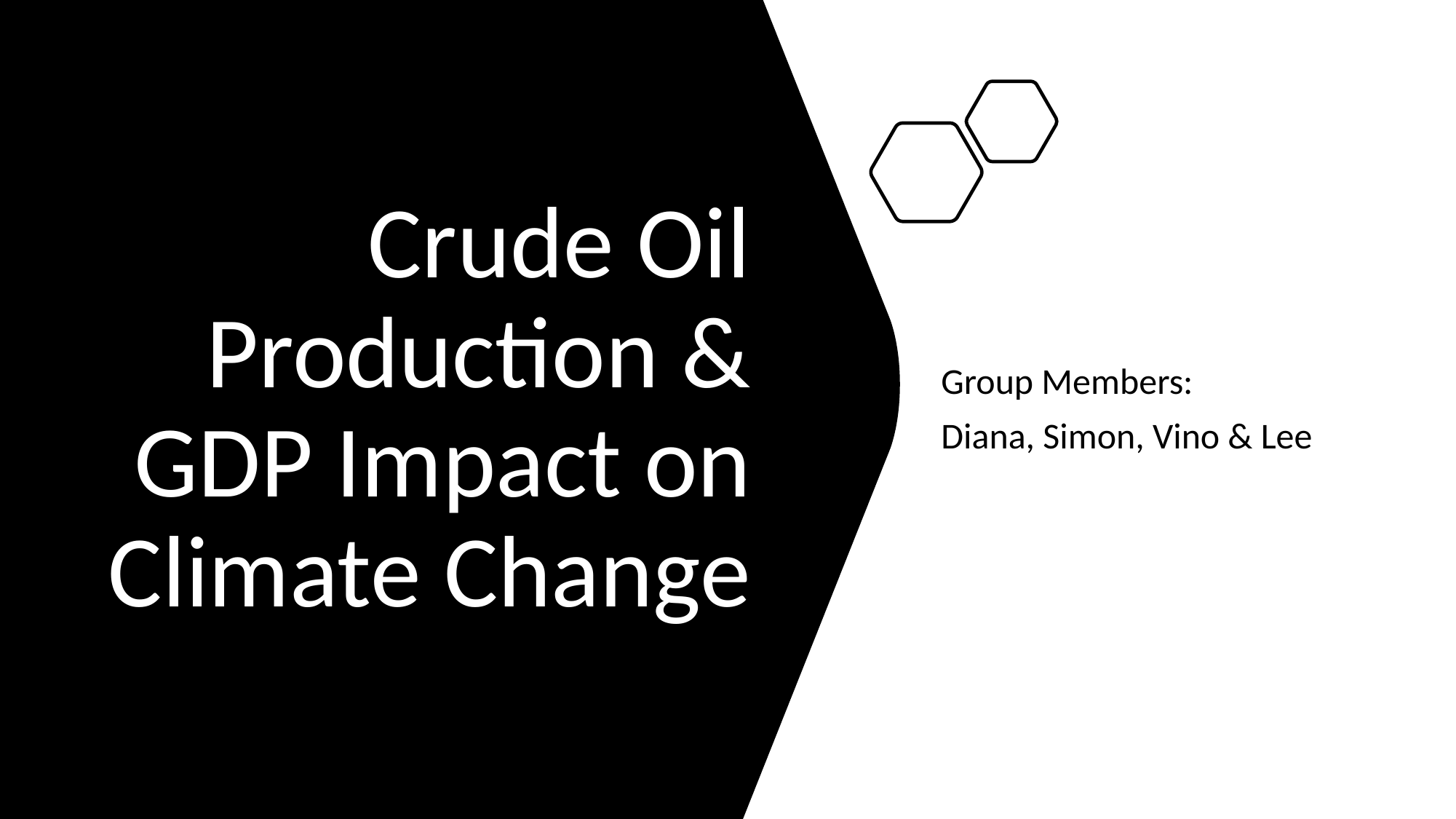

# Crude Oil Production & GDP Impact on Climate Change
Group Members:
Diana, Simon, Vino & Lee